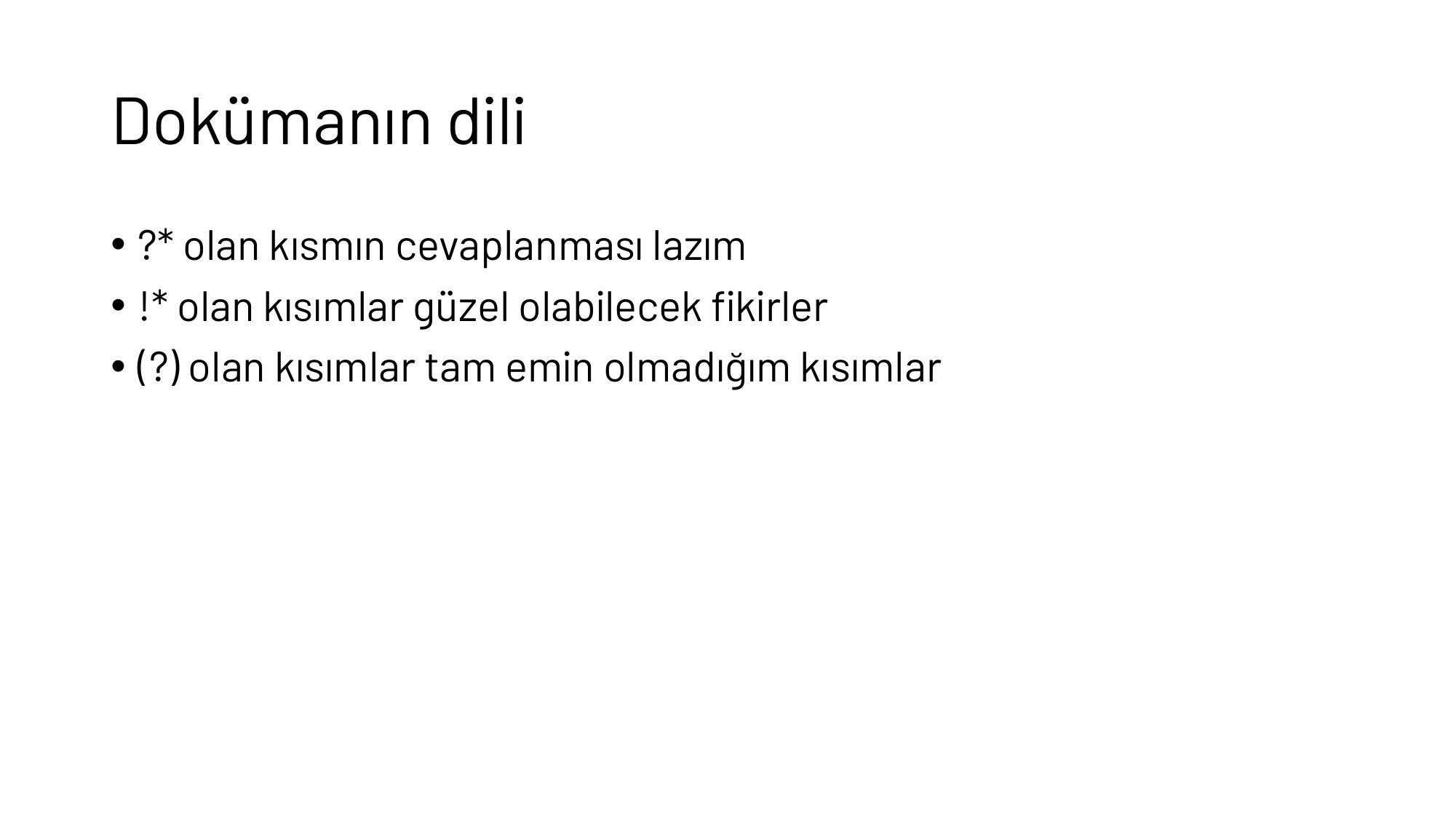

# Dokümanın dili
?* olan kısmın cevaplanması lazım
!* olan kısımlar güzel olabilecek fikirler
(?) olan kısımlar tam emin olmadığım kısımlar